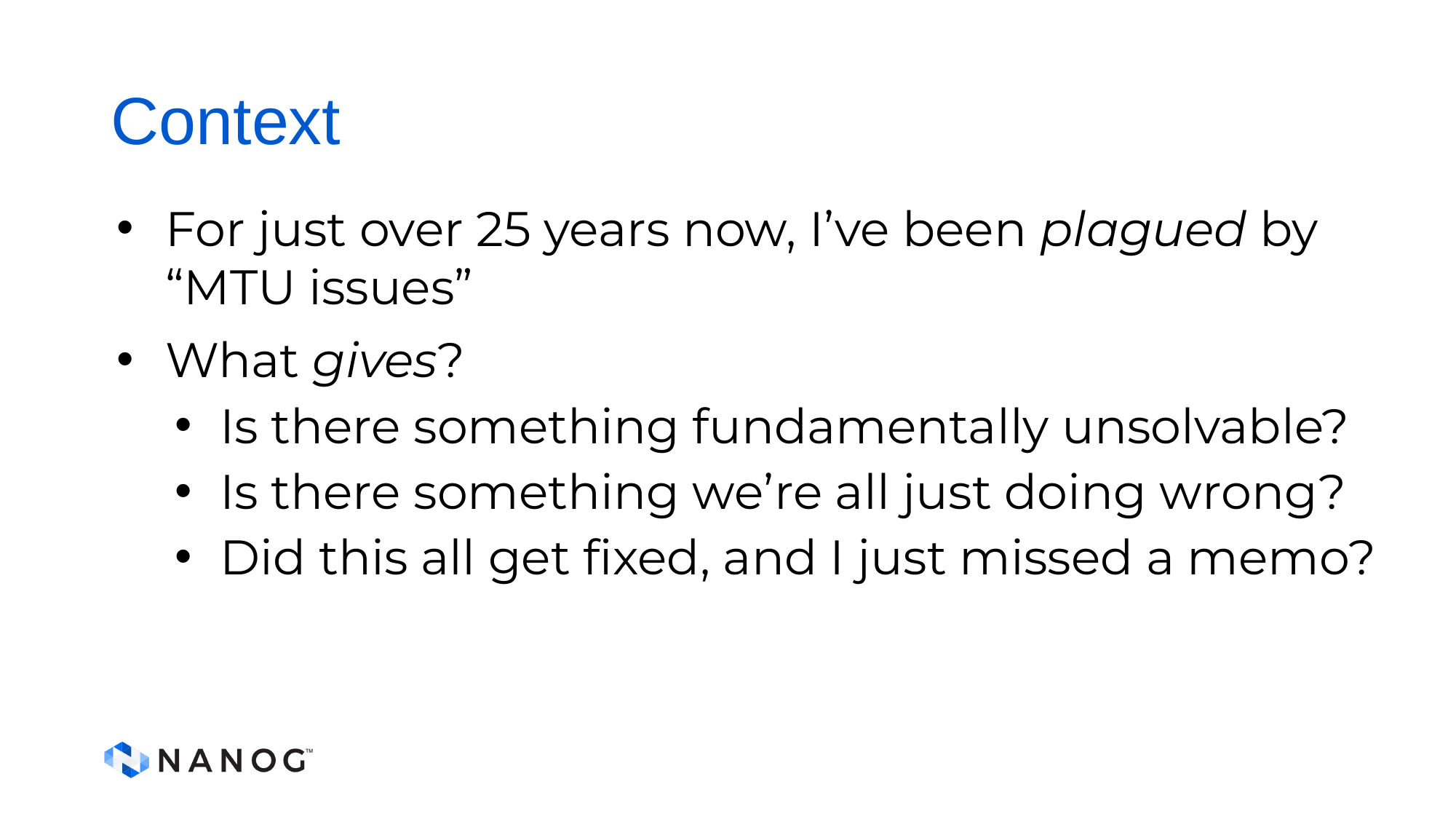

# Context
For just over 25 years now, I’ve been plagued by “MTU issues”
What gives?
Is there something fundamentally unsolvable?
Is there something we’re all just doing wrong?
Did this all get fixed, and I just missed a memo?